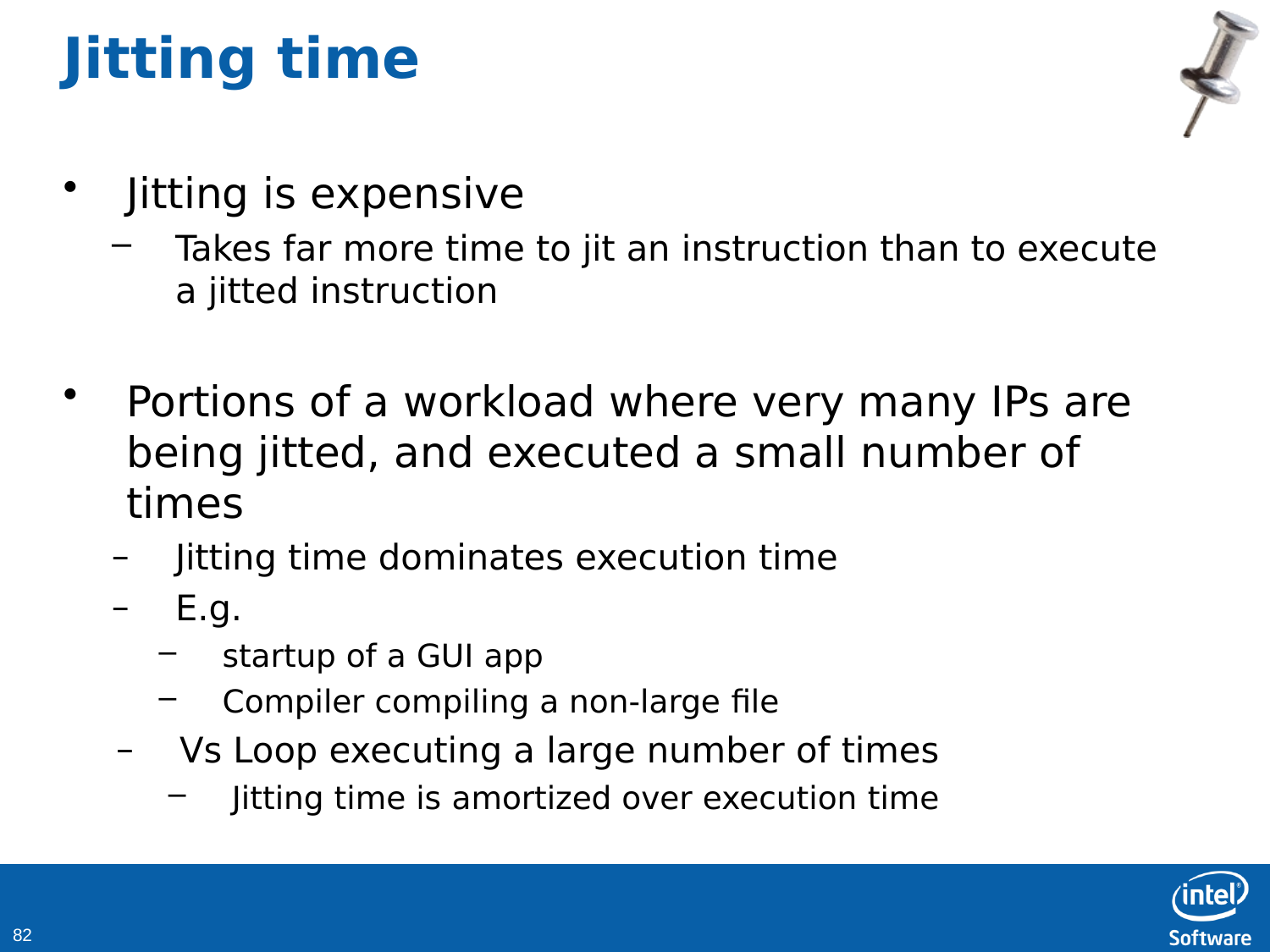

# Jitting time
Jitting is expensive
Takes far more time to jit an instruction than to execute  a jitted instruction

Portions of a workload where very many IPs are  being jitted, and executed a small number of  times
Jitting time dominates execution time
E.g.
startup of a GUI app
Compiler compiling a non-large file
Vs Loop executing a large number of times
Jitting time is amortized over execution time
82